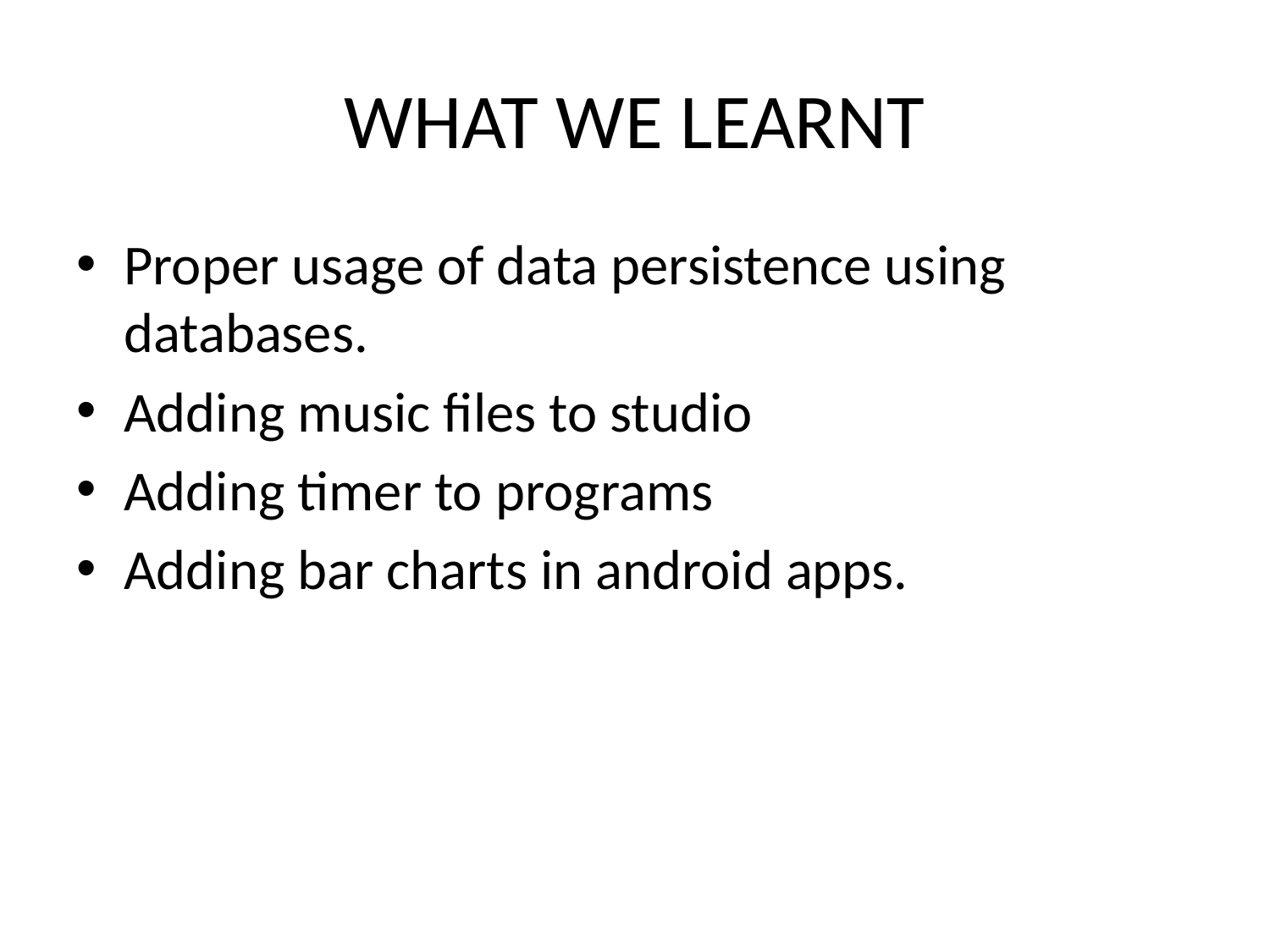

# WHAT WE LEARNT
Proper usage of data persistence using databases.
Adding music files to studio
Adding timer to programs
Adding bar charts in android apps.